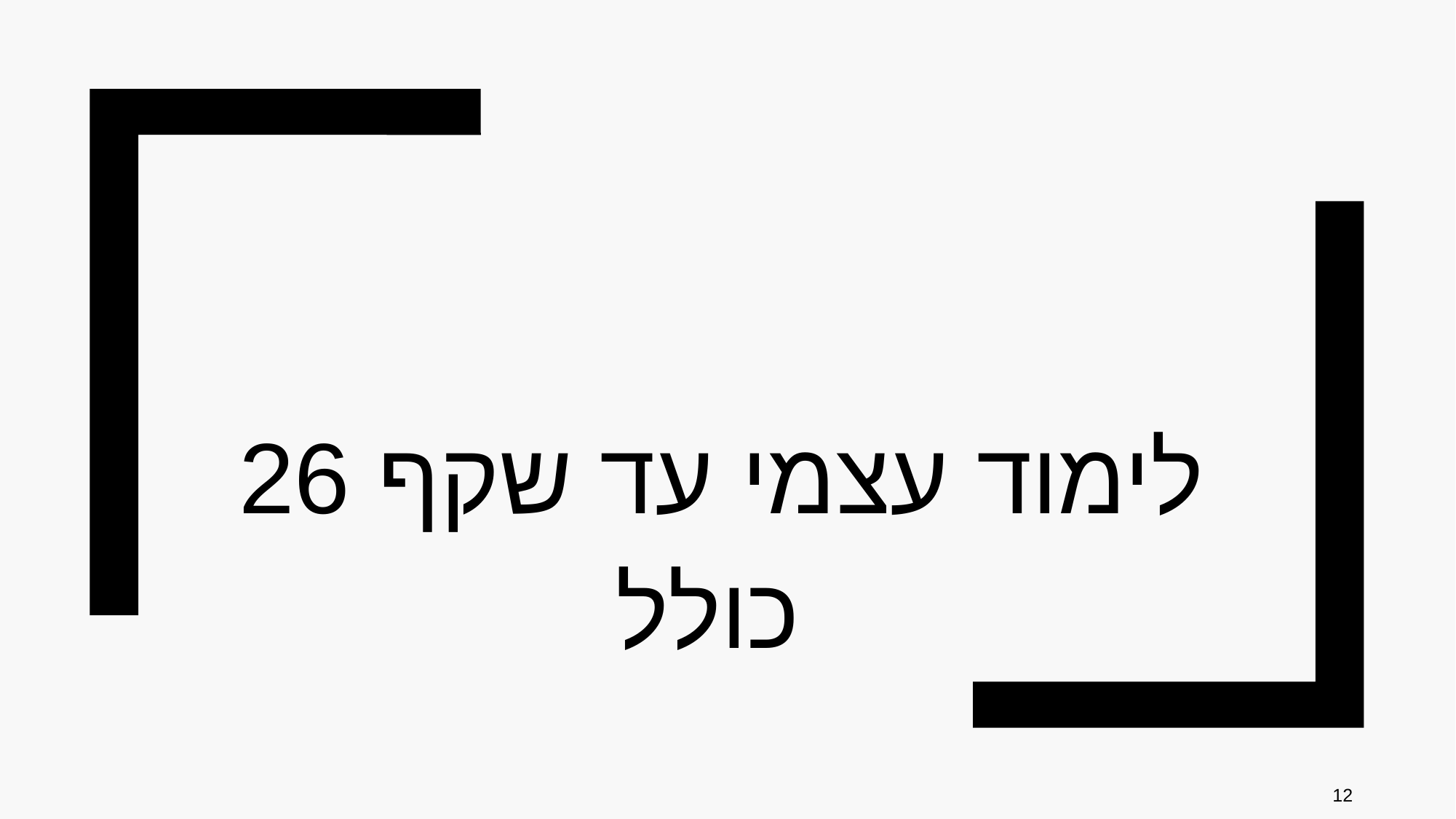

לימוד עצמי עד שקף 26 כולל

12